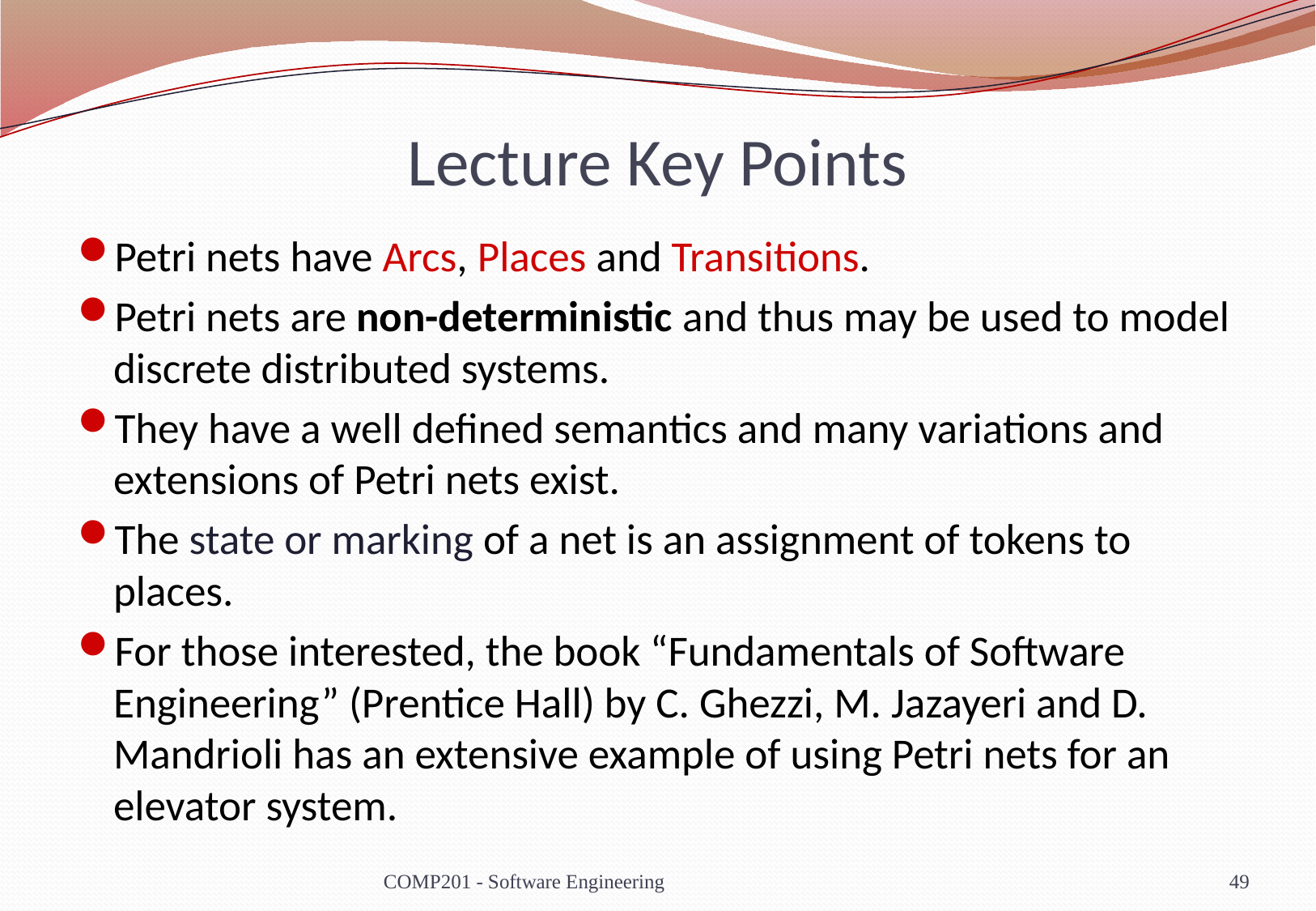

# Lecture Key Points
Petri nets have Arcs, Places and Transitions.
Petri nets are non-deterministic and thus may be used to model discrete distributed systems.
They have a well defined semantics and many variations and extensions of Petri nets exist.
The state or marking of a net is an assignment of tokens to places.
For those interested, the book “Fundamentals of Software Engineering” (Prentice Hall) by C. Ghezzi, M. Jazayeri and D. Mandrioli has an extensive example of using Petri nets for an elevator system.

COMP201 - Software Engineering
49